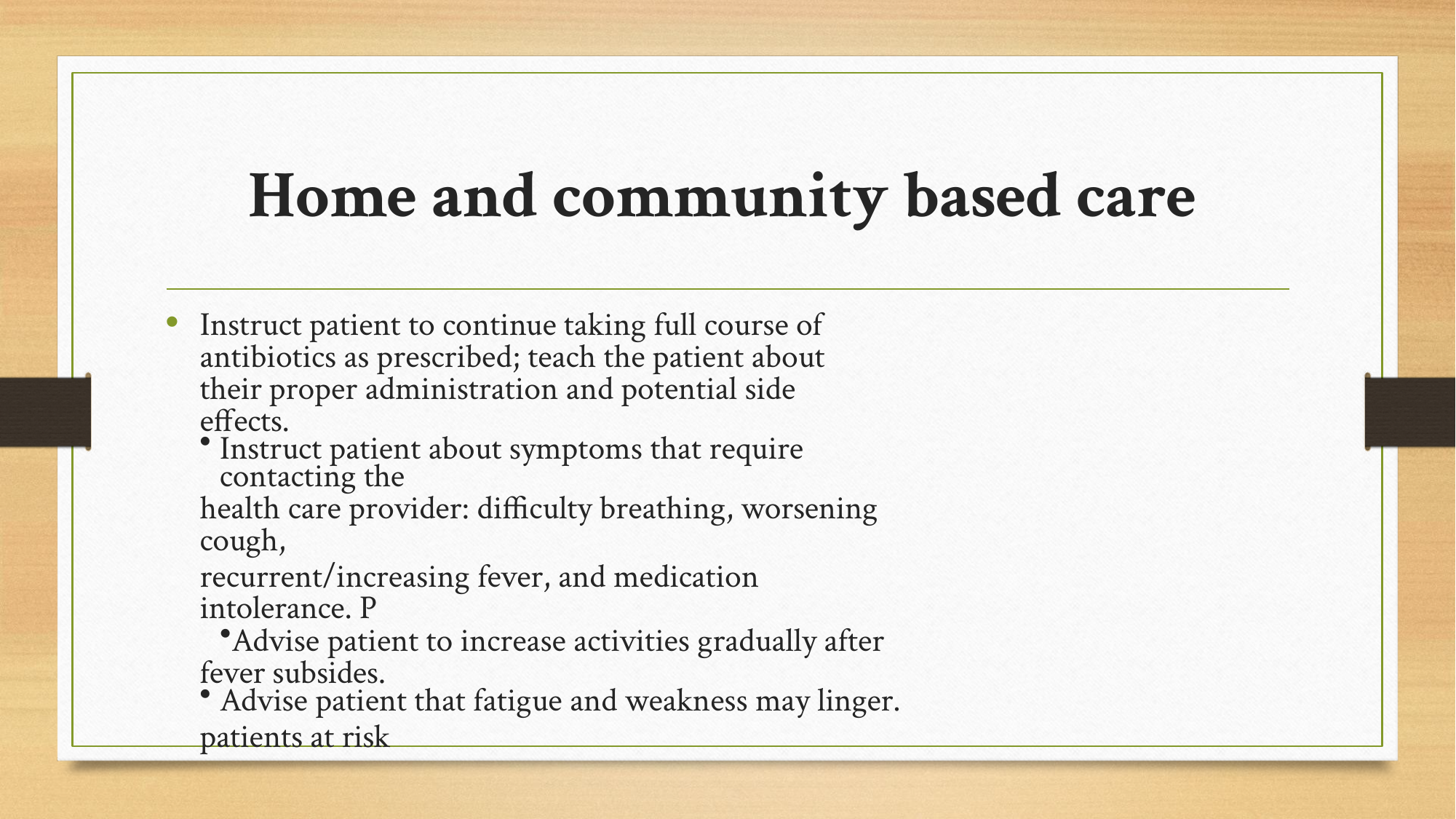

# Home and community based care
Instruct patient to continue taking full course of antibiotics as prescribed; teach the patient about their proper administration and potential side effects.
Instruct patient about symptoms that require contacting the
health care provider: difficulty breathing, worsening cough,
recurrent/increasing fever, and medication intolerance. P
Advise patient to increase activities gradually after fever subsides.
Advise patient that fatigue and weakness may linger.
patients at risk